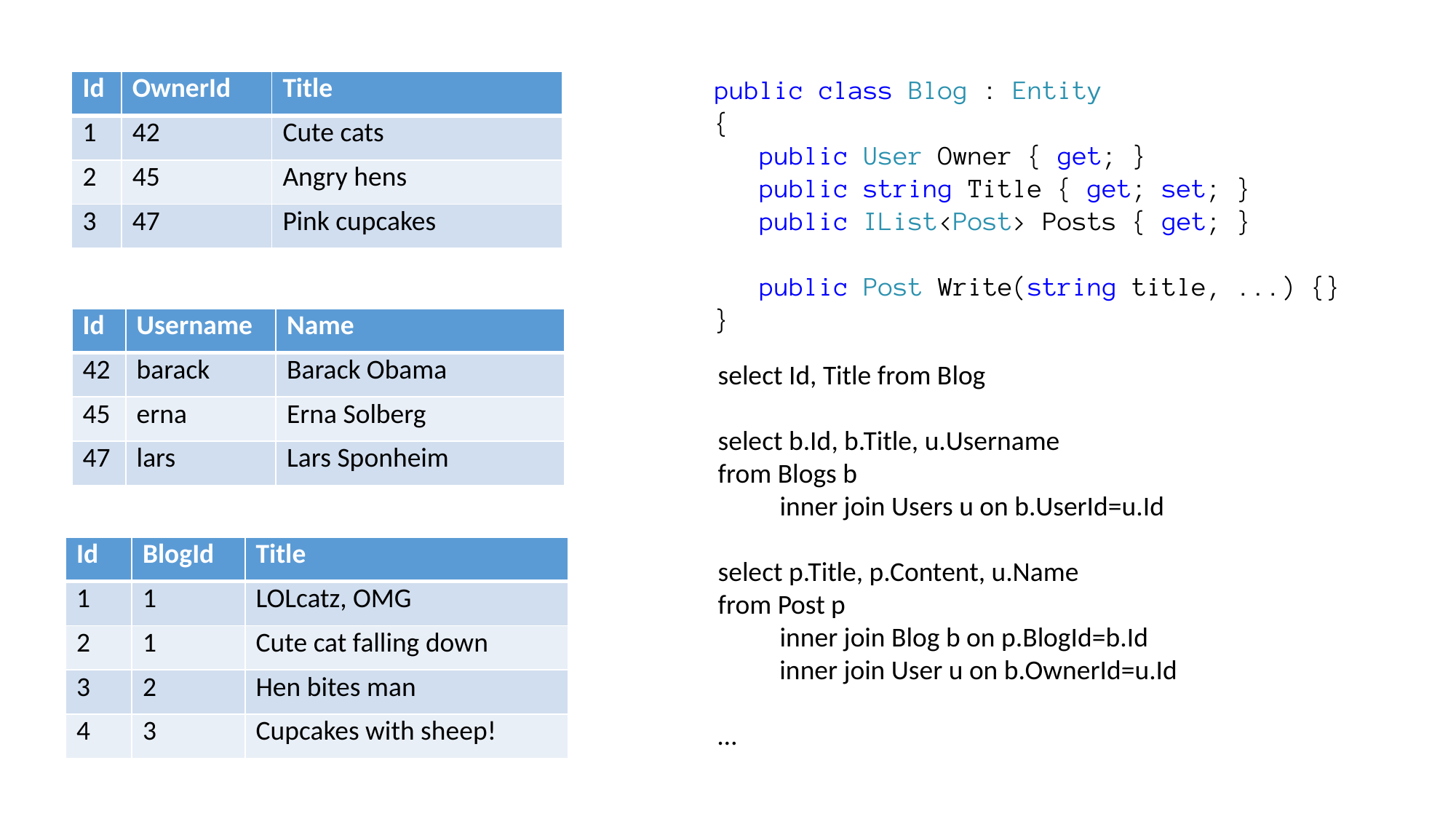

public class Blog : Entity
{
   public User Owner { get; }
   public string Title { get; set; }
   public IList<Post> Posts { get; }

   public Post Write(string title, ...) {}
}
| Id | OwnerId | Title |
| --- | --- | --- |
| 1 | 42 | Cute cats |
| 2 | 45 | Angry hens |
| 3 | 47 | Pink cupcakes |
| Id | Username | Name |
| --- | --- | --- |
| 42 | barack | Barack Obama |
| 45 | erna | Erna Solberg |
| 47 | lars | Lars Sponheim |
select Id, Title from Blog
select b.Id, b.Title, u.Username
from Blogs b
          inner join Users u on b.UserId=u.Id
select p.Title, p.Content, u.Name
from Post p
          inner join Blog b on p.BlogId=b.Id
          inner join User u on b.OwnerId=u.Id
…
| Id | BlogId | Title |
| --- | --- | --- |
| 1 | 1 | LOLcatz, OMG |
| 2 | 1 | Cute cat falling down |
| 3 | 2 | Hen bites man |
| 4 | 3 | Cupcakes with sheep! |